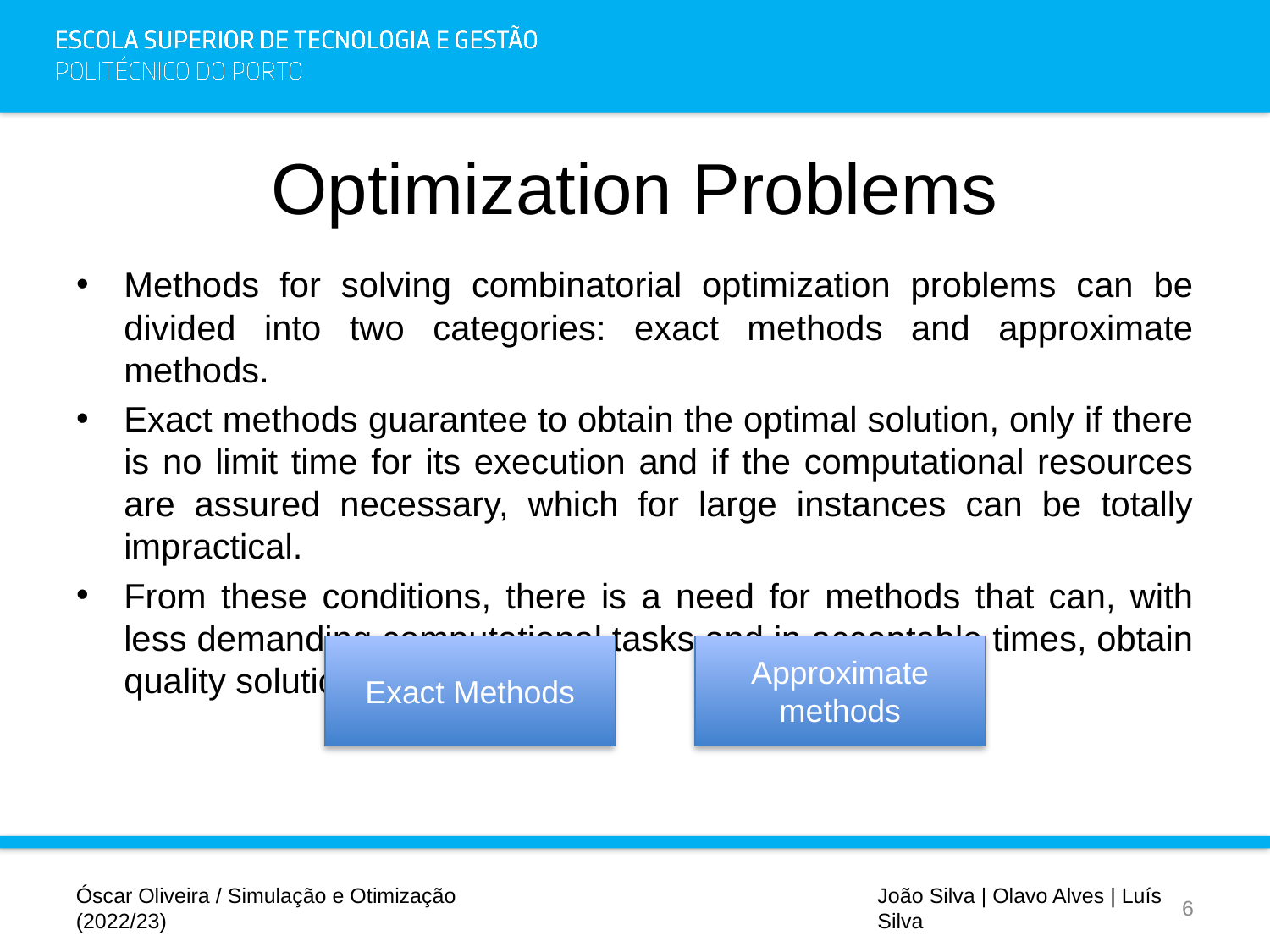

# Optimization Problems
Methods for solving combinatorial optimization problems can be divided into two categories: exact methods and approximate methods.
Exact methods guarantee to obtain the optimal solution, only if there is no limit time for its execution and if the computational resources are assured necessary, which for large instances can be totally impractical.
From these conditions, there is a need for methods that can, with less demanding computational tasks and in acceptable times, obtain quality solutions.
Approximate methods
Exact Methods
Óscar Oliveira / Simulação e Otimização (2022/23)
João Silva | Olavo Alves | Luís Silva

6